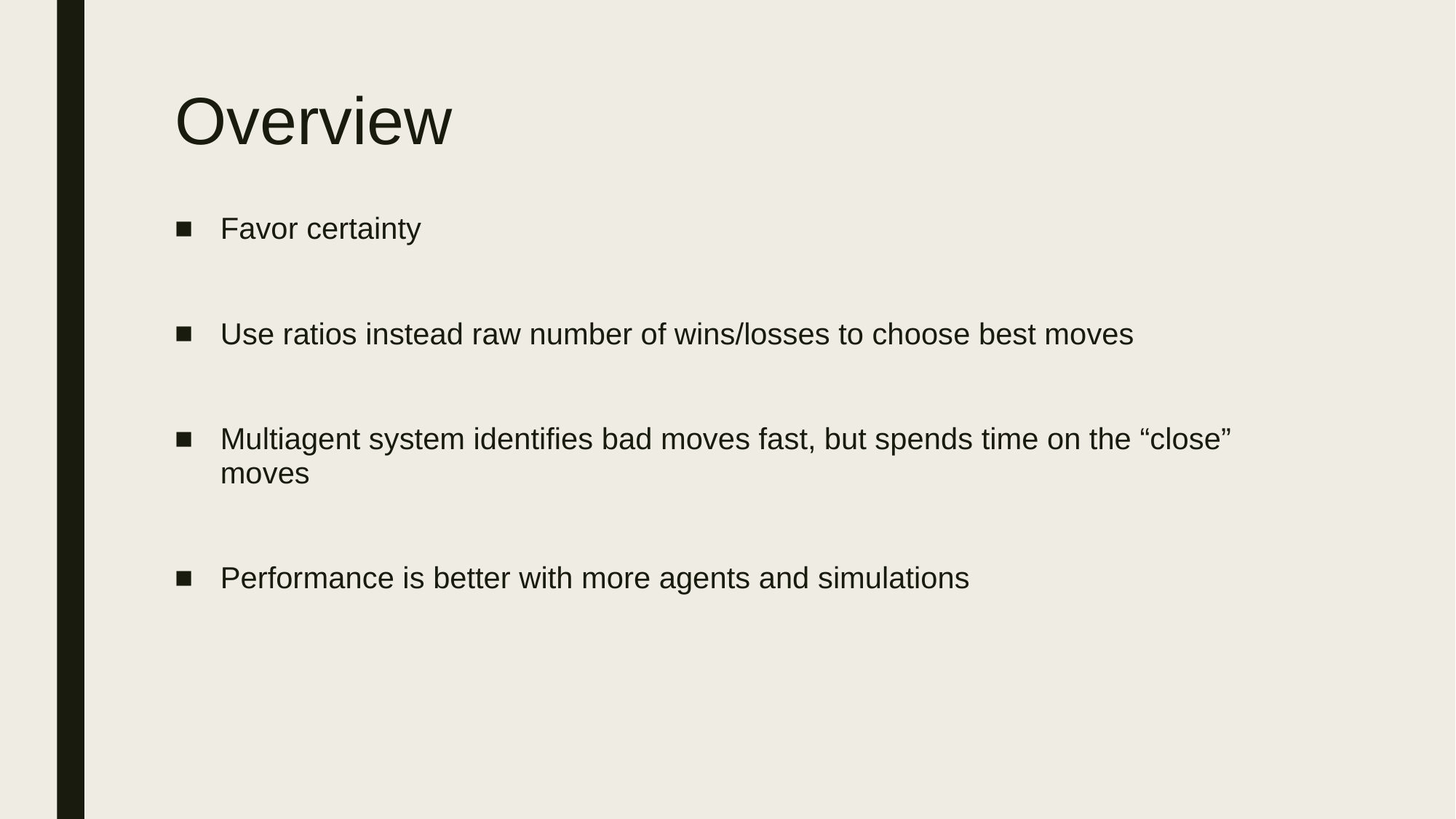

# Overview
Favor certainty

Use ratios instead raw number of wins/losses to choose best moves

Multiagent system identifies bad moves fast, but spends time on the “close” moves

Performance is better with more agents and simulations